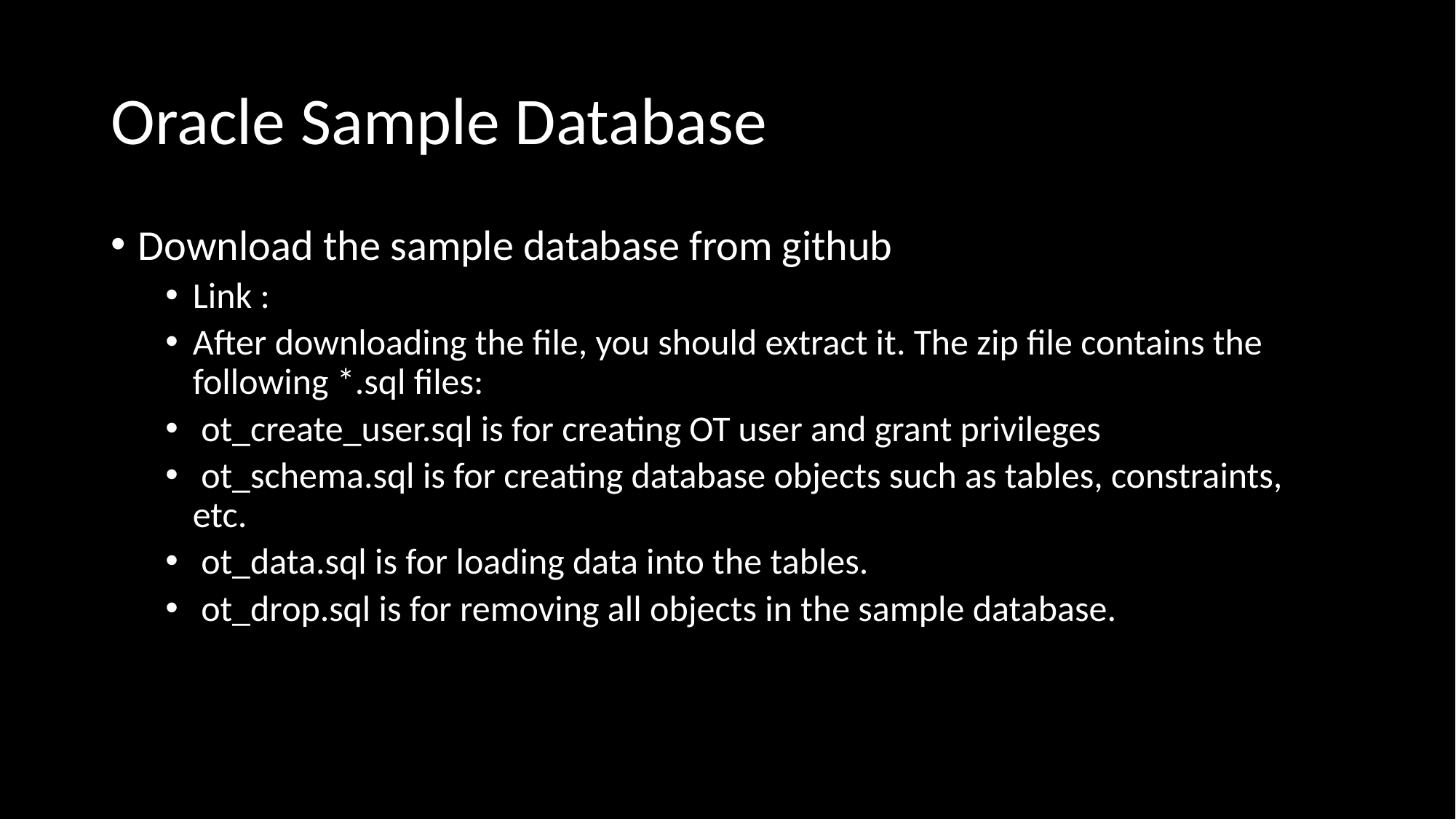

# Oracle Sample Database
Download the sample database from github
Link :
After downloading the file, you should extract it. The zip file contains the following *.sql files:
 ot_create_user.sql is for creating OT user and grant privileges
 ot_schema.sql is for creating database objects such as tables, constraints, etc.
 ot_data.sql is for loading data into the tables.
 ot_drop.sql is for removing all objects in the sample database.